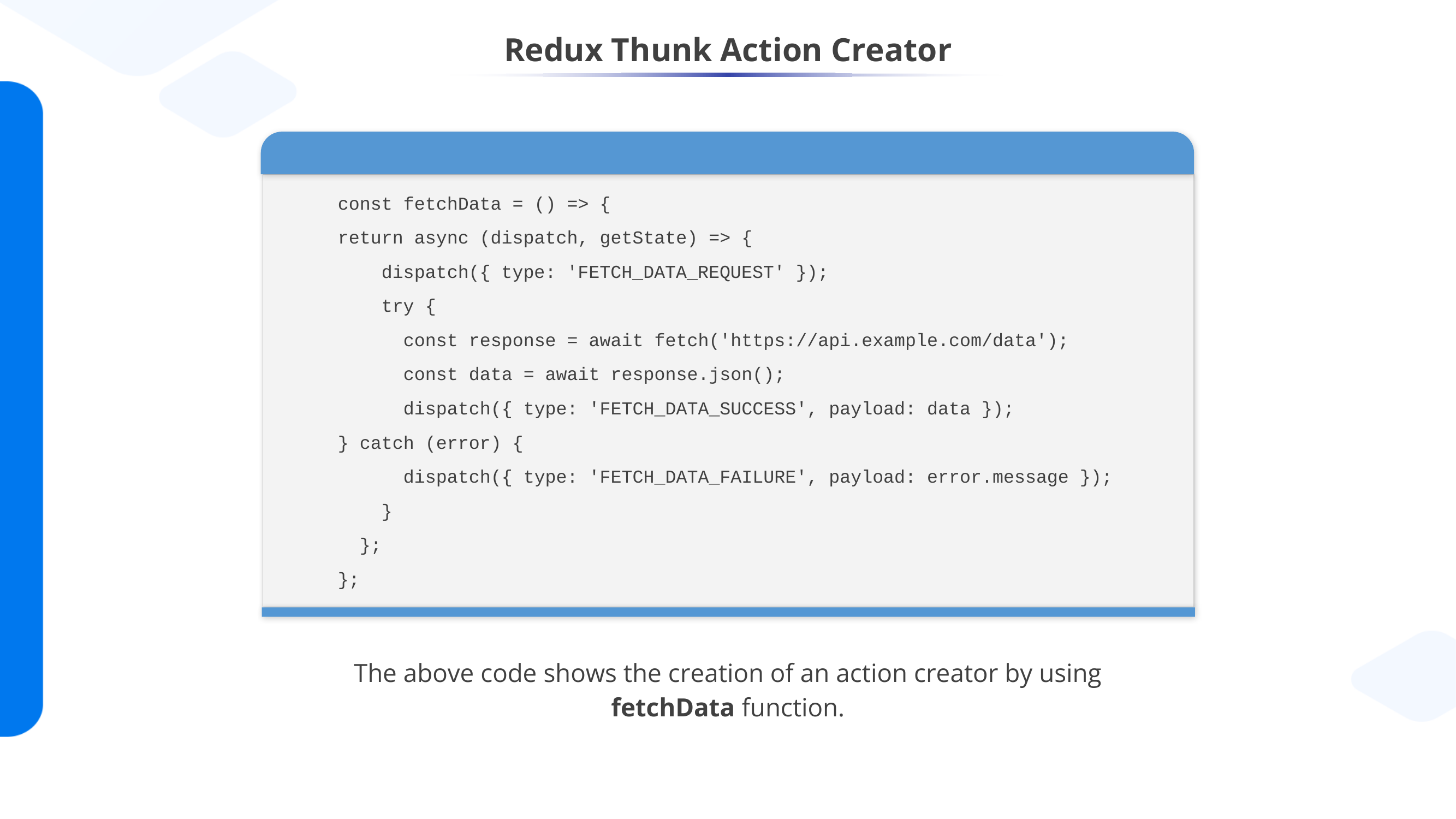

# Redux Thunk Action Creator

const fetchData = () => {
return async (dispatch, getState) => {
    dispatch({ type: 'FETCH_DATA_REQUEST' });
    try {
      const response = await fetch('https://api.example.com/data');
      const data = await response.json();
      dispatch({ type: 'FETCH_DATA_SUCCESS', payload: data });
} catch (error) {
      dispatch({ type: 'FETCH_DATA_FAILURE', payload: error.message });
    }
  };
};
The above code shows the creation of an action creator by using fetchData function.